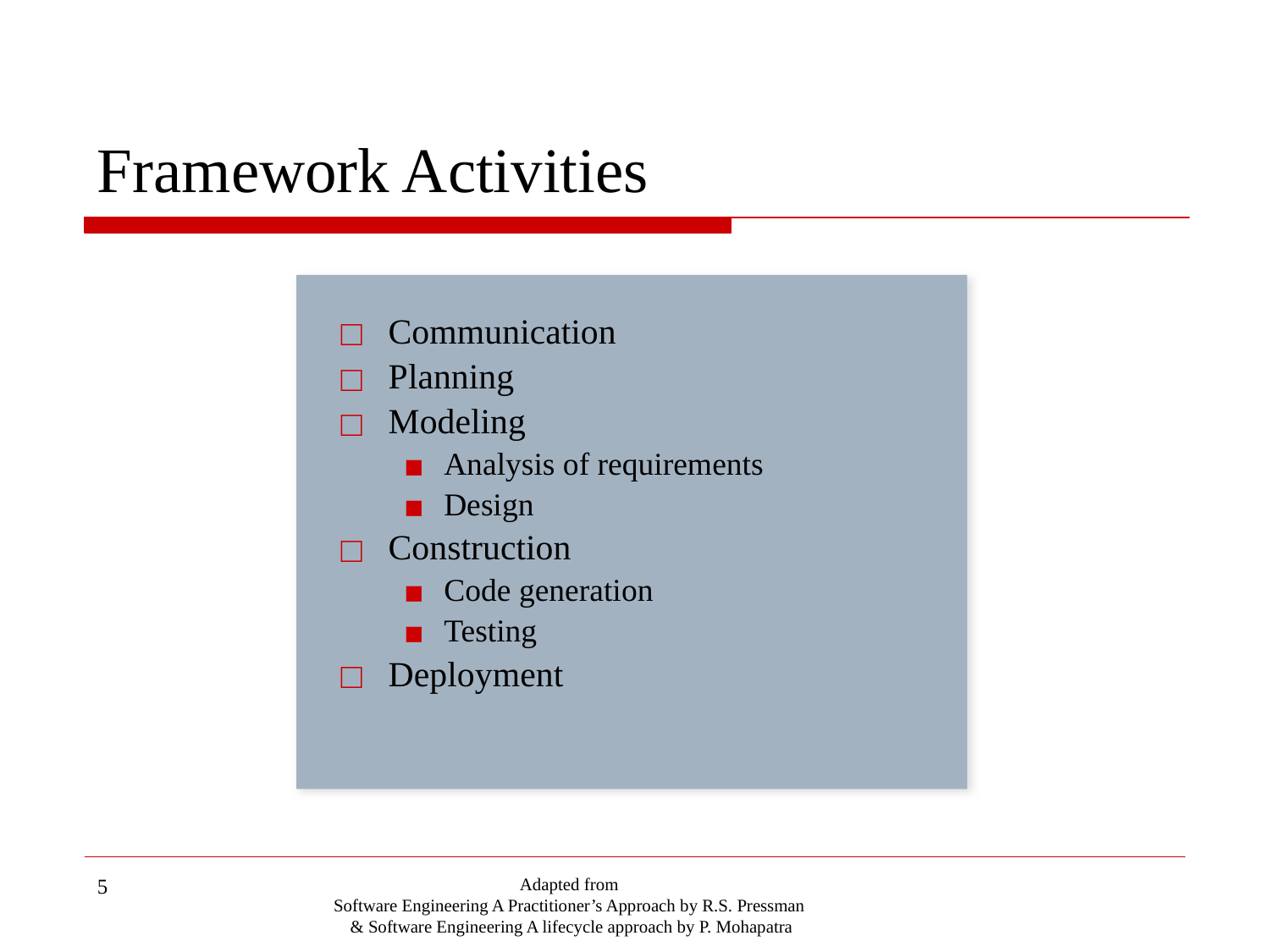

# Framework Activities

Communication
Planning
Modeling
Analysis of requirements
Design
Construction
Code generation
Testing
Deployment
5
Adapted from
Software Engineering A Practitioner’s Approach by R.S. Pressman
& Software Engineering A lifecycle approach by P. Mohapatra